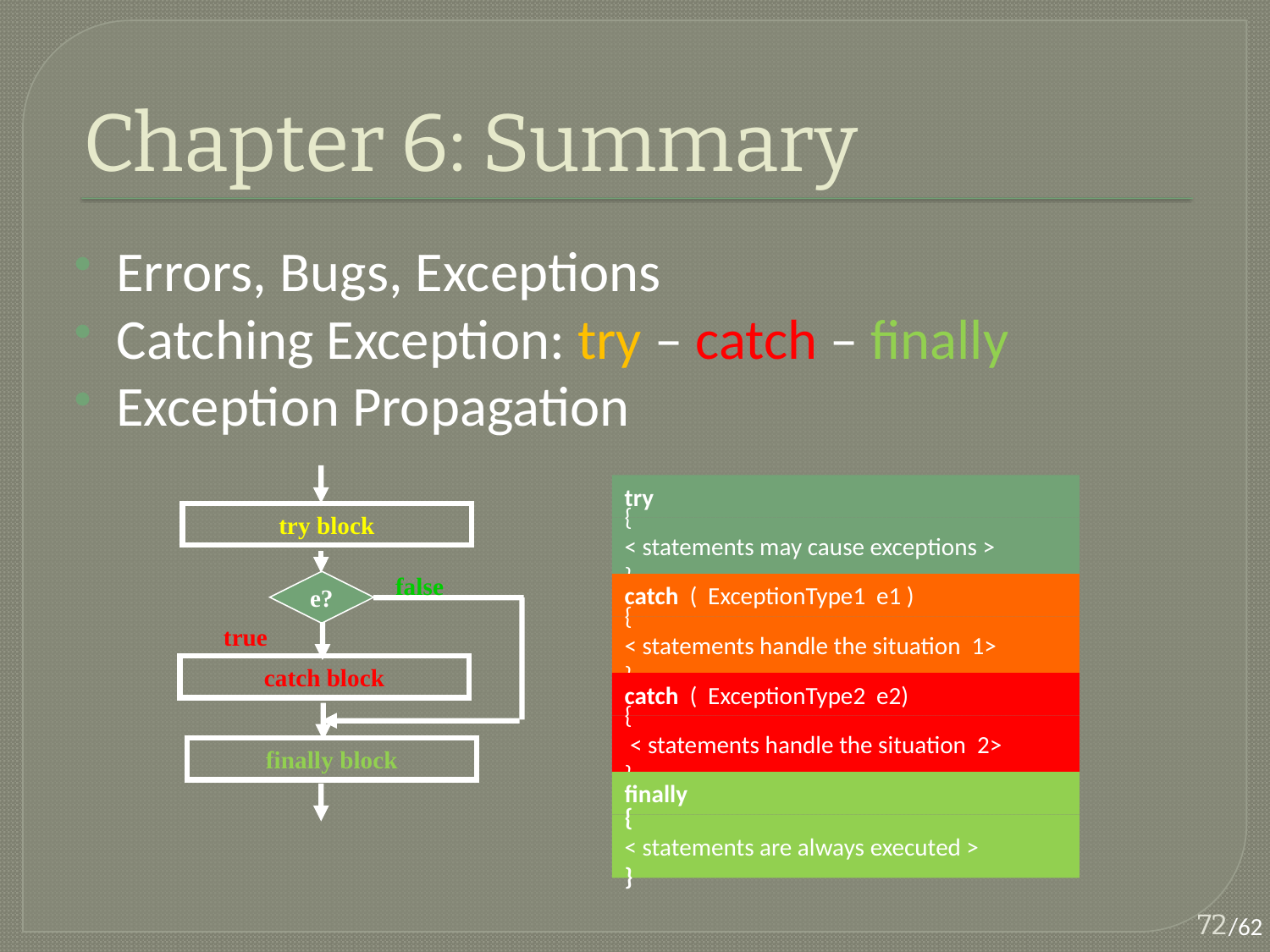

# Chapter 6: Summary
Errors, Bugs, Exceptions
Catching Exception: try – catch – finally
Exception Propagation

try block

false
e?

true

catch block

finally block

try
{
< statements may cause exceptions >
}
catch  (  ExceptionType1  e1 )
{
< statements handle the situation  1>
}
catch  (  ExceptionType2  e2)
{
 < statements handle the situation  2>
}
finally
{
< statements are always executed >
}
72